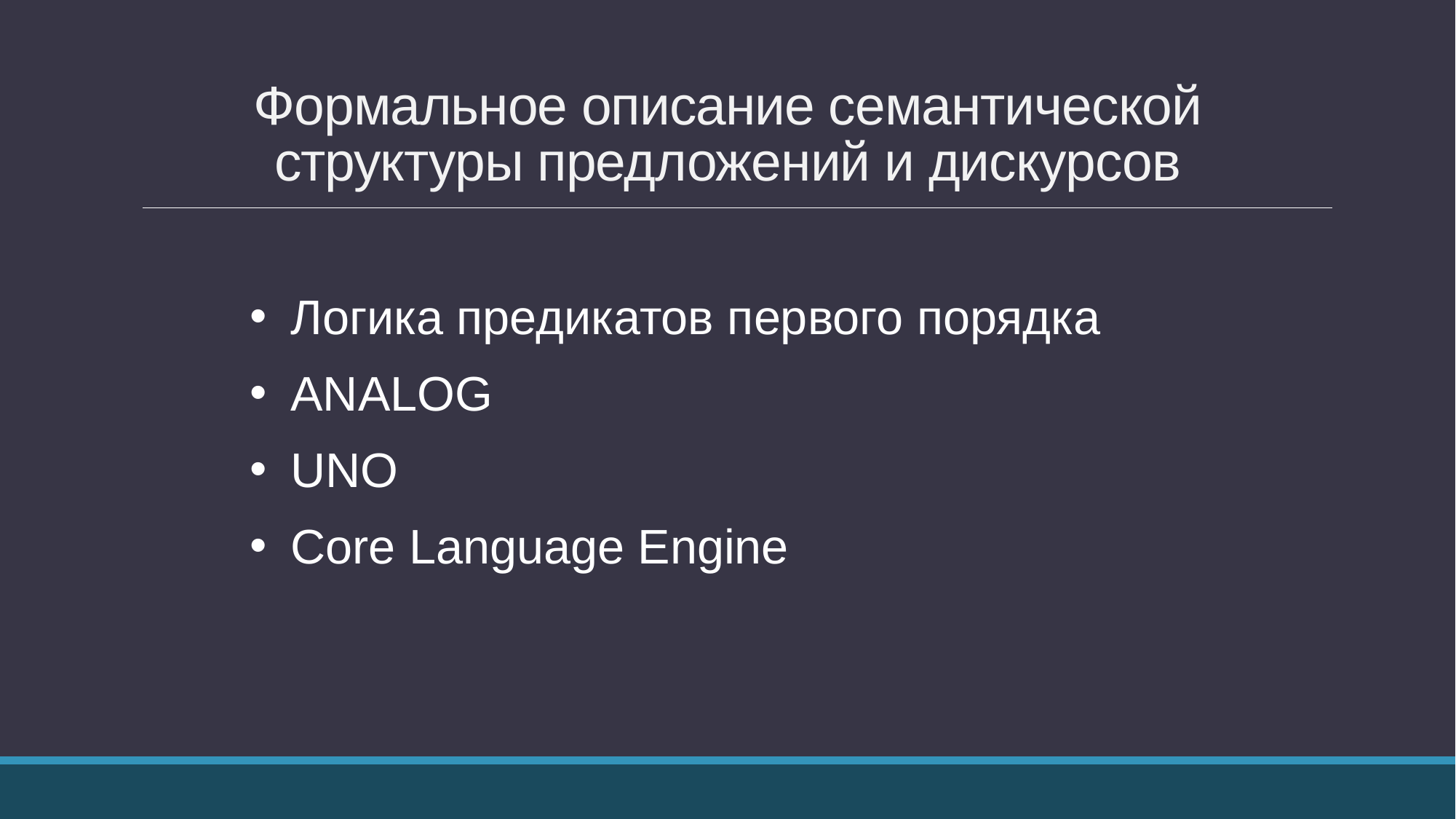

# Формальное описание семантической структуры предложений и дискурсов
Логика предикатов первого порядка
ANALOG
UNO
Core Language Engine